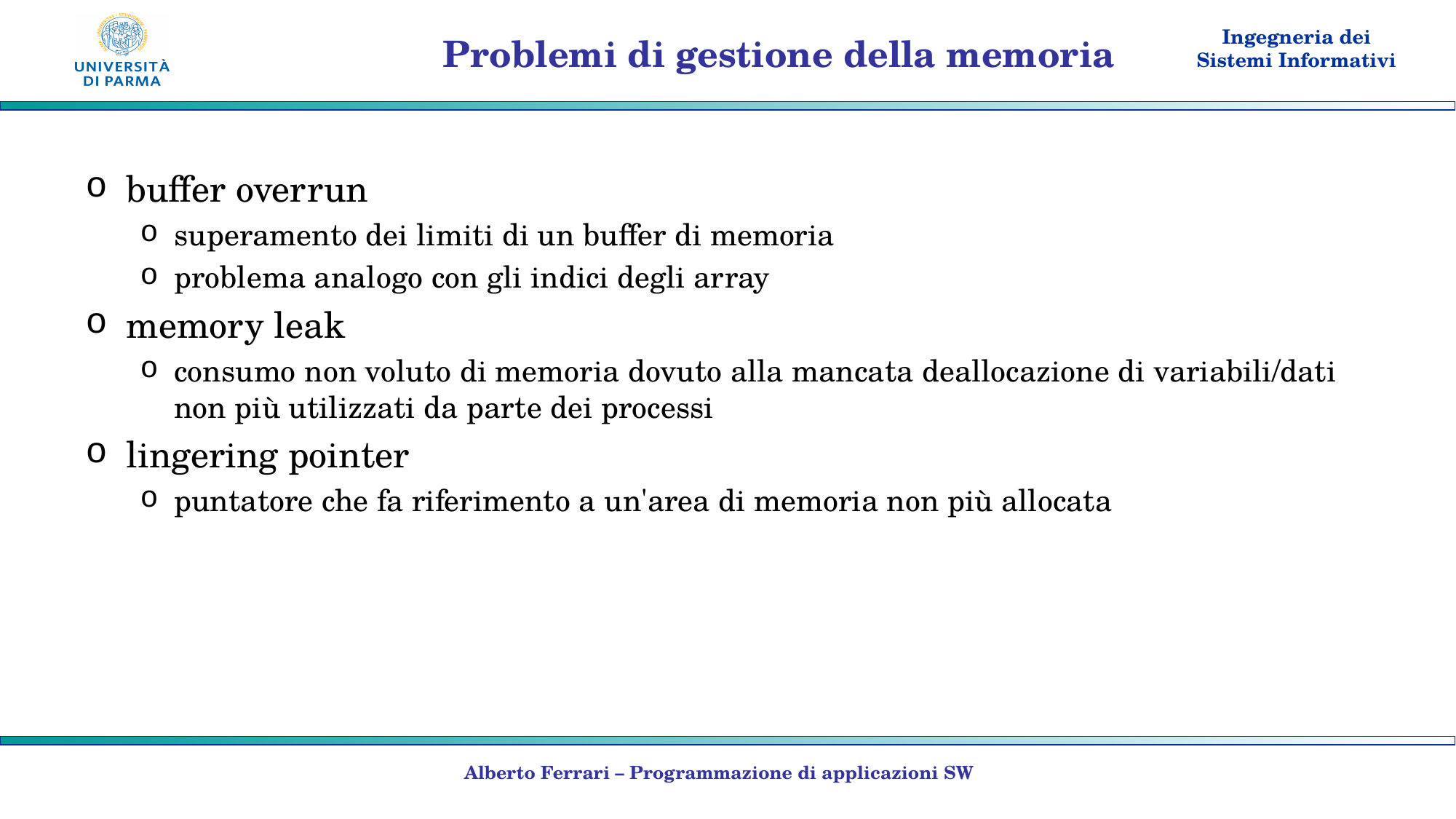

# Problemi di gestione della memoria
buffer overrun
superamento dei limiti di un buffer di memoria
problema analogo con gli indici degli array
memory leak
consumo non voluto di memoria dovuto alla mancata deallocazione di variabili/dati non più utilizzati da parte dei processi
lingering pointer
puntatore che fa riferimento a un'area di memoria non più allocata

Alberto Ferrari – Programmazione di applicazioni SW